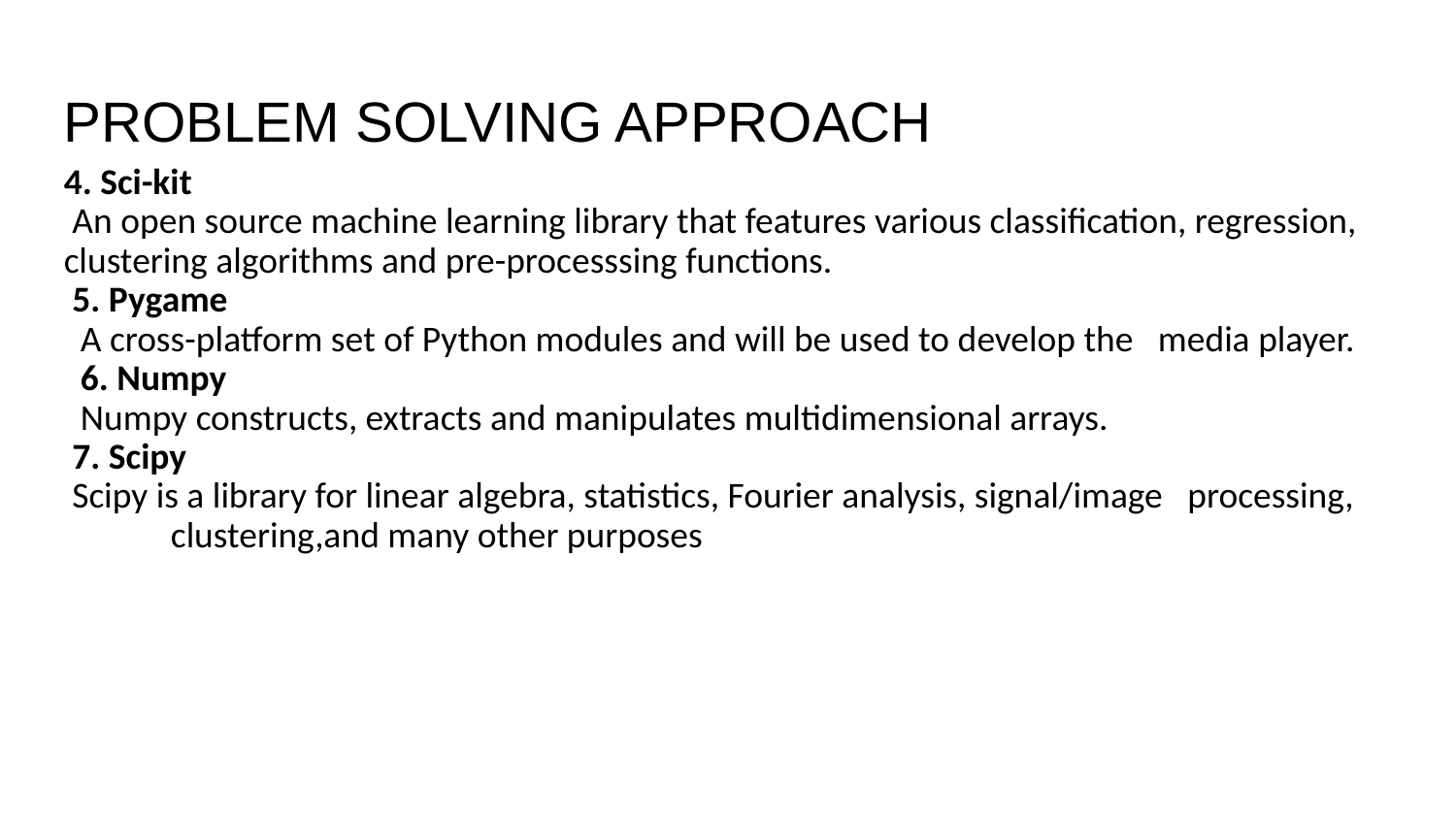

PROBLEM SOLVING APPROACH

4. Sci-kit
 An open source machine learning library that features various classification, regression, clustering algorithms and pre-processsing functions.
 5. Pygame
  A cross-platform set of Python modules and will be used to develop the   media player.
  6. Numpy
  Numpy constructs, extracts and manipulates multidimensional arrays.
 7. Scipy
 Scipy is a library for linear algebra, statistics, Fourier analysis, signal/image   processing,                  clustering,and many other purposes